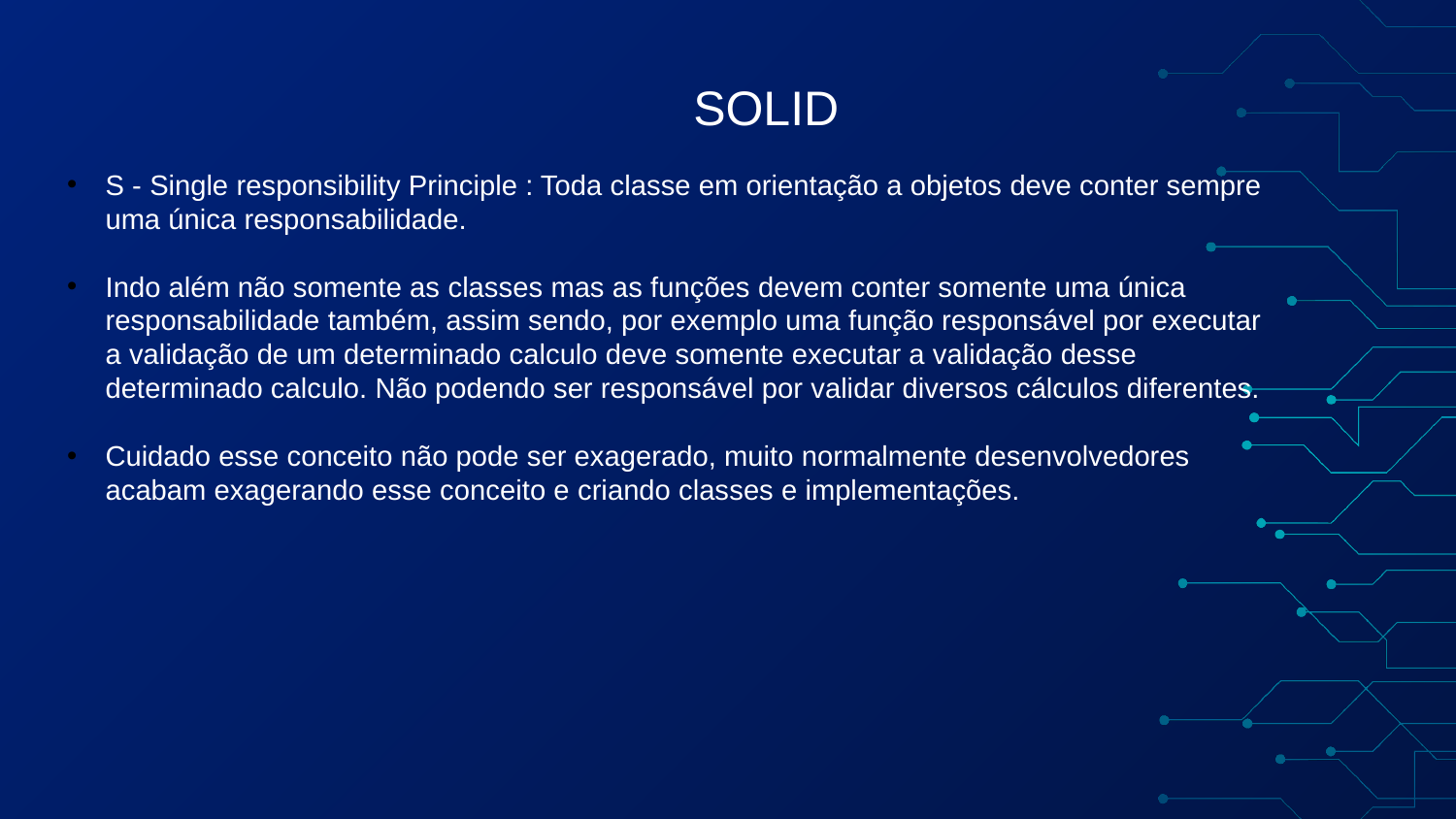

# SOLID
S - Single responsibility Principle : Toda classe em orientação a objetos deve conter sempre uma única responsabilidade.

Indo além não somente as classes mas as funções devem conter somente uma única responsabilidade também, assim sendo, por exemplo uma função responsável por executar a validação de um determinado calculo deve somente executar a validação desse determinado calculo. Não podendo ser responsável por validar diversos cálculos diferentes.

Cuidado esse conceito não pode ser exagerado, muito normalmente desenvolvedores acabam exagerando esse conceito e criando classes e implementações.